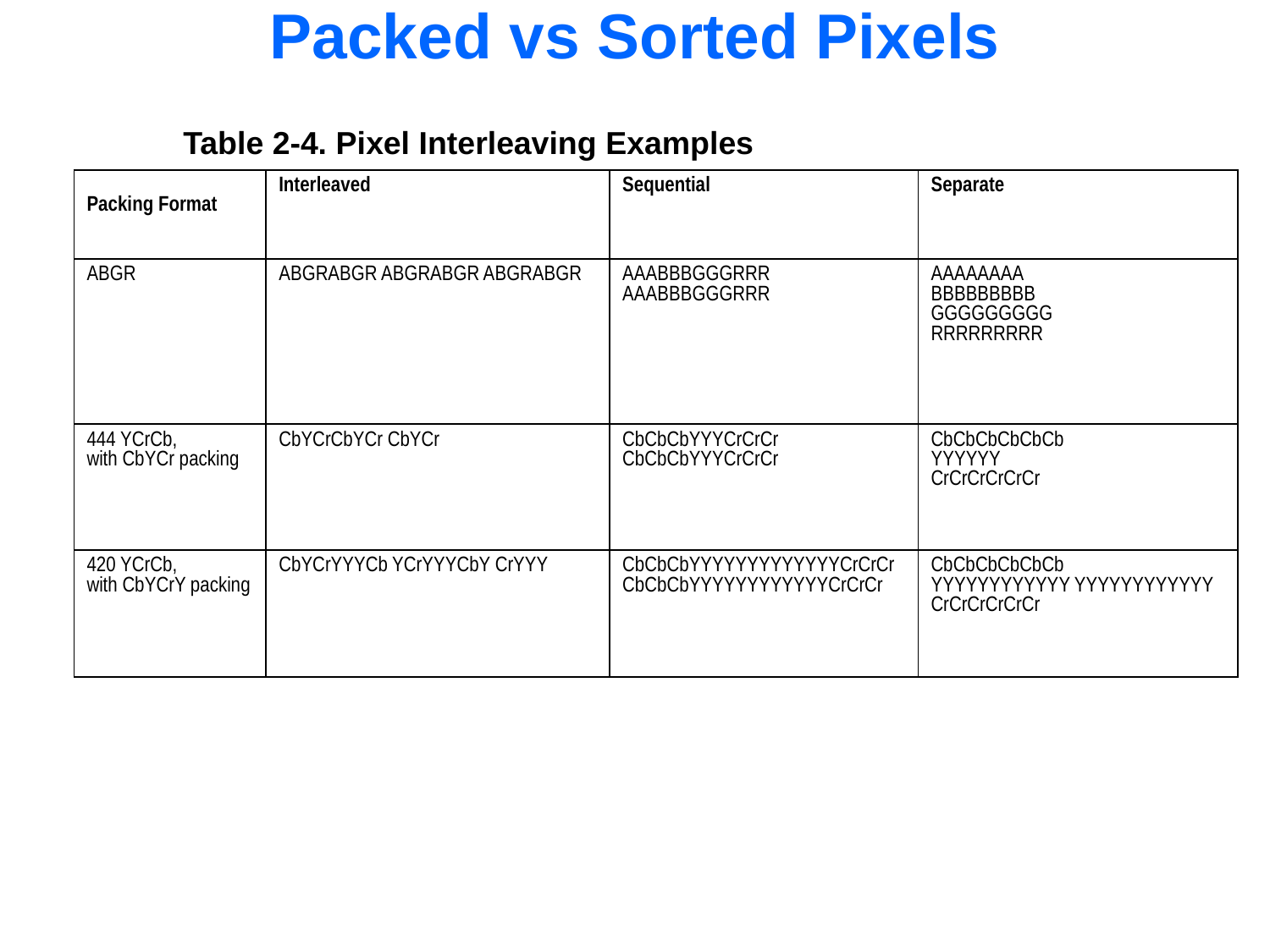

# Packed vs Sorted Pixels
Table 2-4. Pixel Interleaving Examples
| Packing Format | Interleaved | Sequential | Separate |
| --- | --- | --- | --- |
| ABGR | ABGRABGR ABGRABGR ABGRABGR | AAABBBGGGRRR AAABBBGGGRRR | AAAAAAAA BBBBBBBBB GGGGGGGGG RRRRRRRRR |
| 444 YCrCb, with CbYCr packing | CbYCrCbYCr CbYCr | CbCbCbYYYCrCrCr CbCbCbYYYCrCrCr | CbCbCbCbCbCb YYYYYY CrCrCrCrCrCr |
| 420 YCrCb, with CbYCrY packing | CbYCrYYYCb YCrYYYCbY CrYYY | CbCbCbYYYYYYYYYYYYYCrCrCr CbCbCbYYYYYYYYYYYYCrCrCr | CbCbCbCbCbCb YYYYYYYYYYYY YYYYYYYYYYYY CrCrCrCrCrCr |